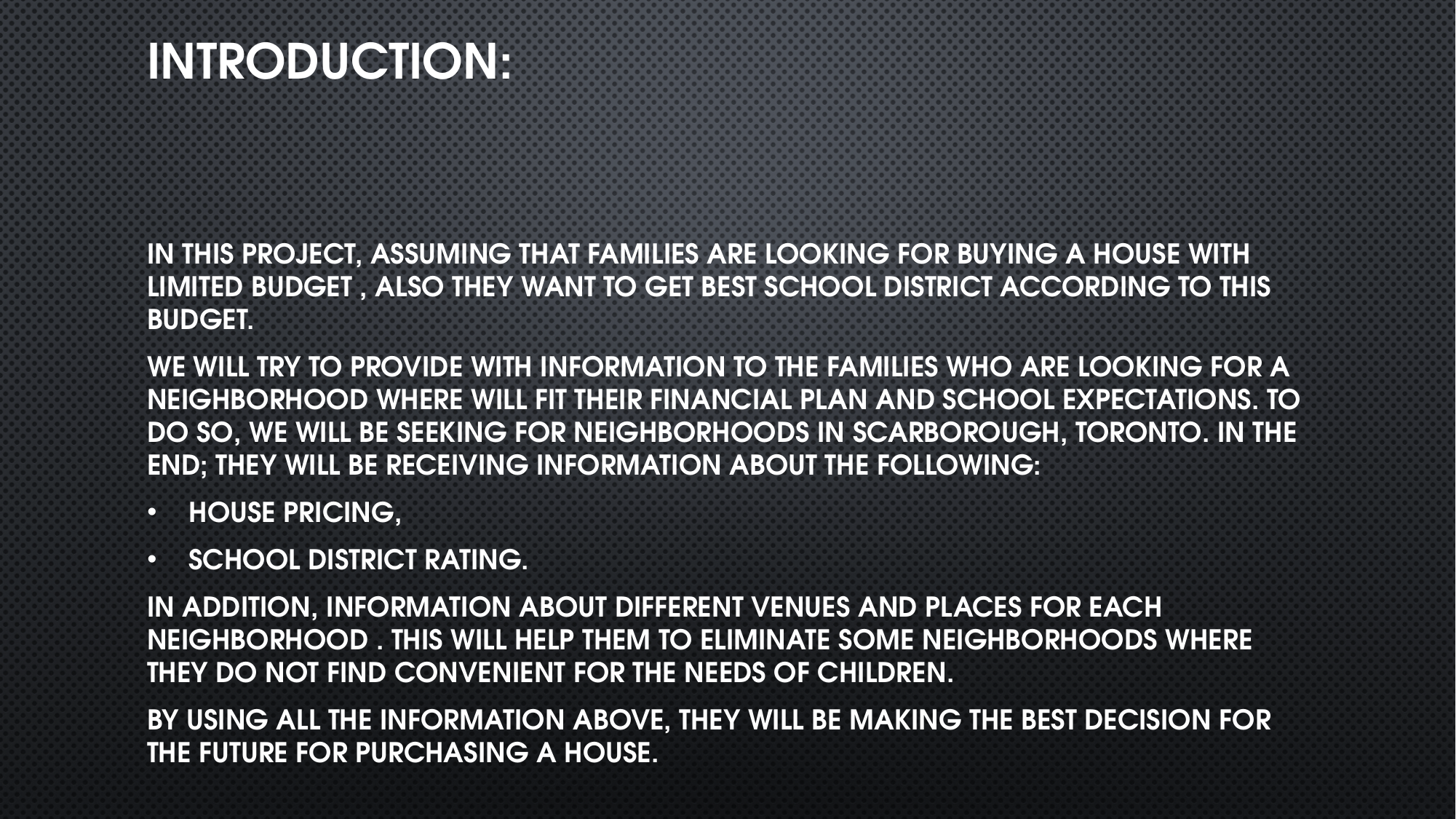

# Introduction:

In this Project, assuming that families are looking for buying a house with limited budget , also they want to get best school district according to this budget.
We will try to provide with information to the families who are looking for a neighborhood where will fit their financial plan and school expectations. To do so, we will be seeking for neighborhoods in Scarborough, Toronto. in the end; they will be receiving information about the following:
 House pricing,
 School district rating.
In addition, information about different venues and places for each neighborhood . This will help them to eliminate some neighborhoods where they do not find convenient for the needs of children.
By using all the information above, they will be making the best decision for the future for purchasing a house.